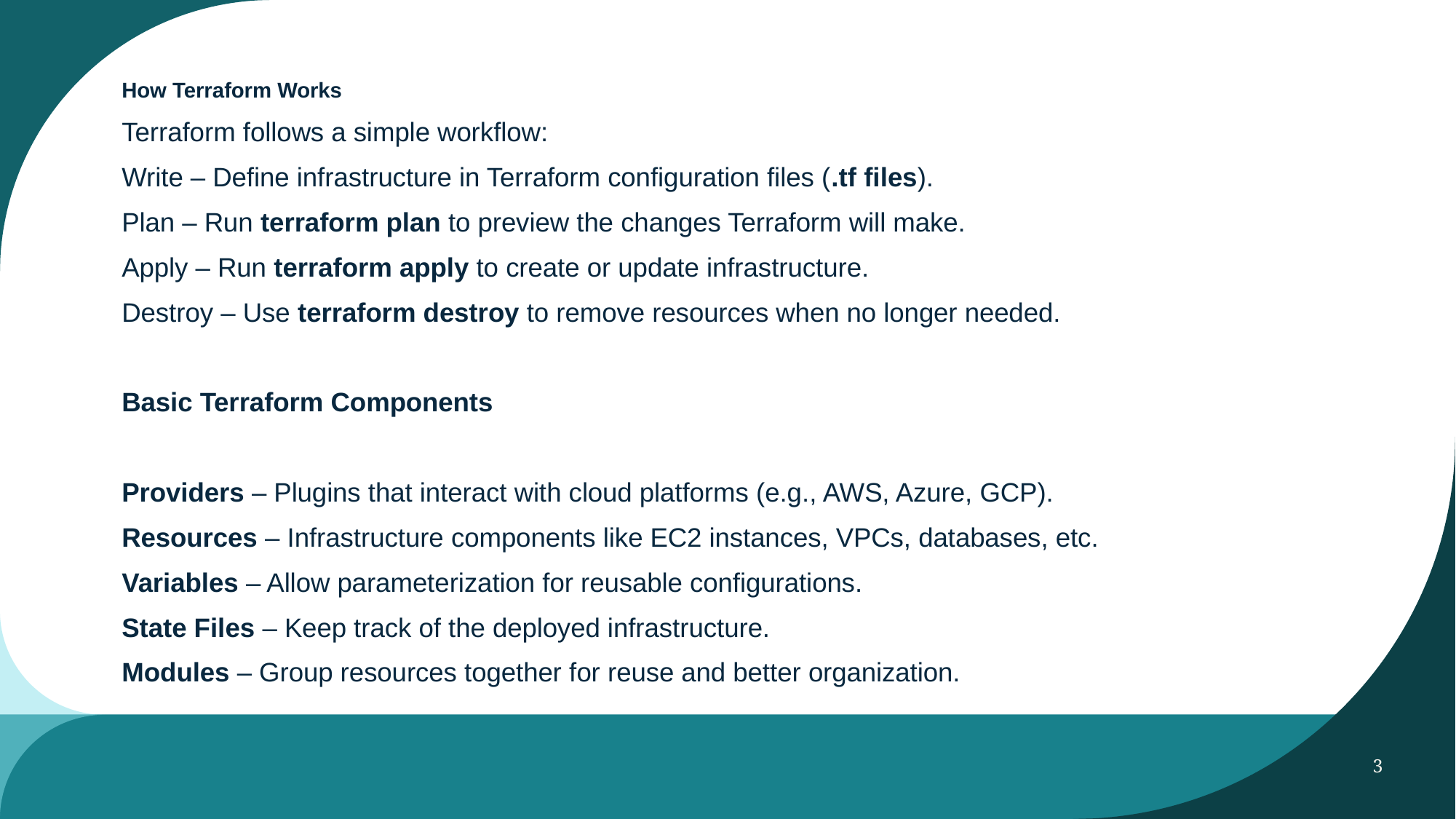

How Terraform Works
Terraform follows a simple workflow:
Write – Define infrastructure in Terraform configuration files (.tf files).
Plan – Run terraform plan to preview the changes Terraform will make.
Apply – Run terraform apply to create or update infrastructure.
Destroy – Use terraform destroy to remove resources when no longer needed.

Basic Terraform Components

Providers – Plugins that interact with cloud platforms (e.g., AWS, Azure, GCP).
Resources – Infrastructure components like EC2 instances, VPCs, databases, etc.
Variables – Allow parameterization for reusable configurations.
State Files – Keep track of the deployed infrastructure.
Modules – Group resources together for reuse and better organization.
3